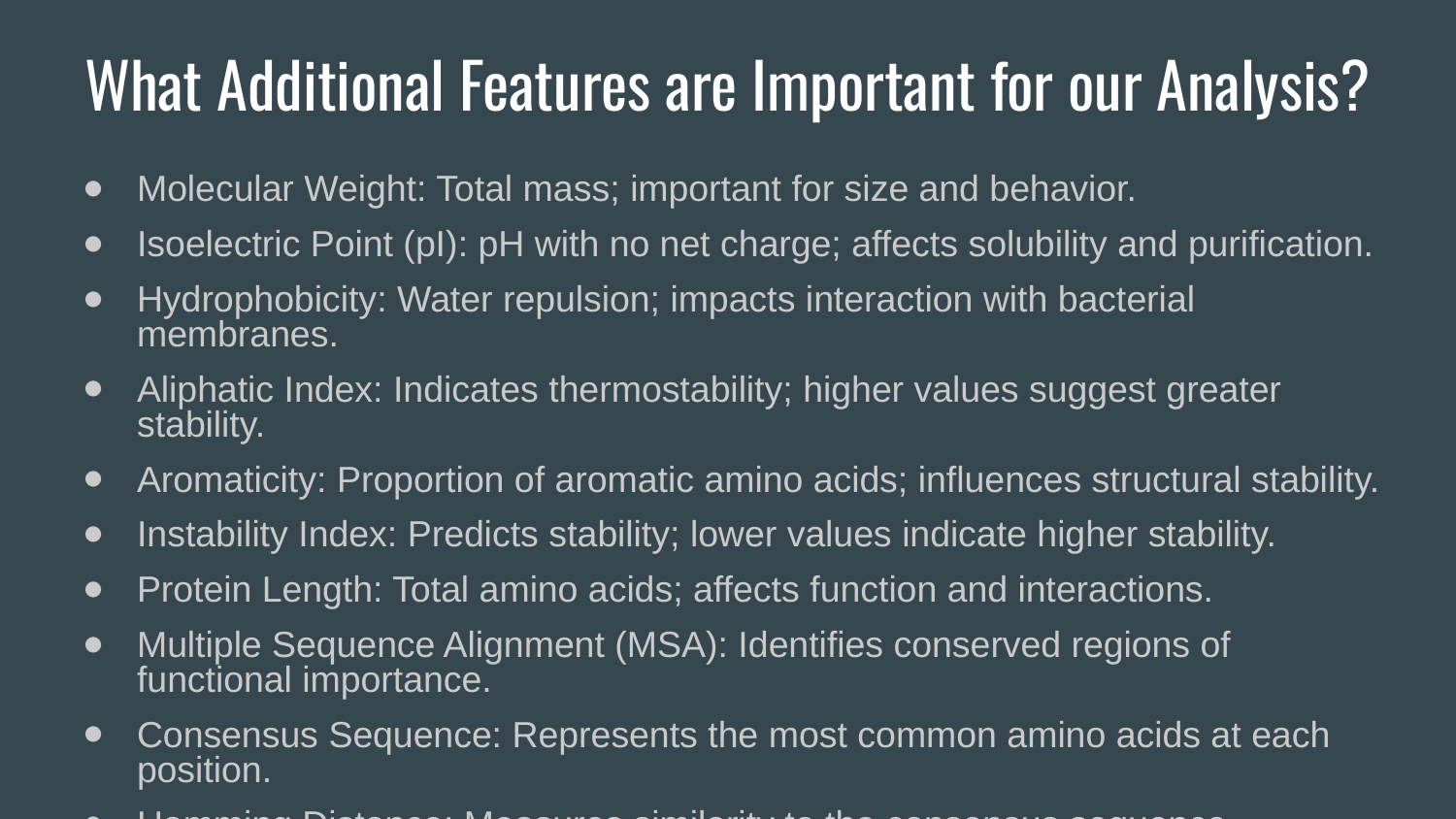

# What Additional Features are Important for our Analysis?
Molecular Weight: Total mass; important for size and behavior.
Isoelectric Point (pI): pH with no net charge; affects solubility and purification.
Hydrophobicity: Water repulsion; impacts interaction with bacterial membranes.
Aliphatic Index: Indicates thermostability; higher values suggest greater stability.
Aromaticity: Proportion of aromatic amino acids; influences structural stability.
Instability Index: Predicts stability; lower values indicate higher stability.
Protein Length: Total amino acids; affects function and interactions.
Multiple Sequence Alignment (MSA): Identifies conserved regions of functional importance.
Consensus Sequence: Represents the most common amino acids at each position.
Hamming Distance: Measures similarity to the consensus sequence.